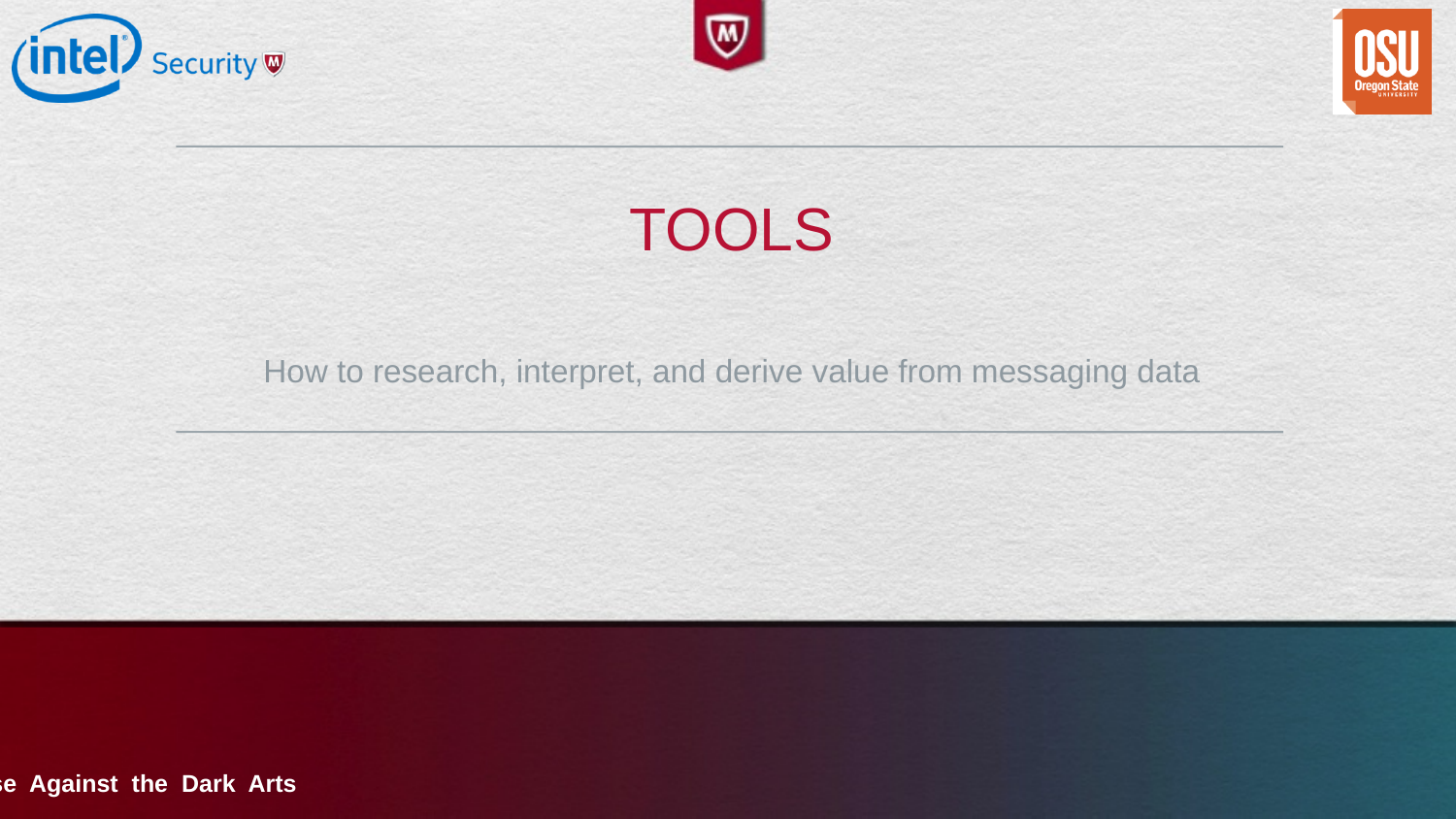

# Tools
How to research, interpret, and derive value from messaging data